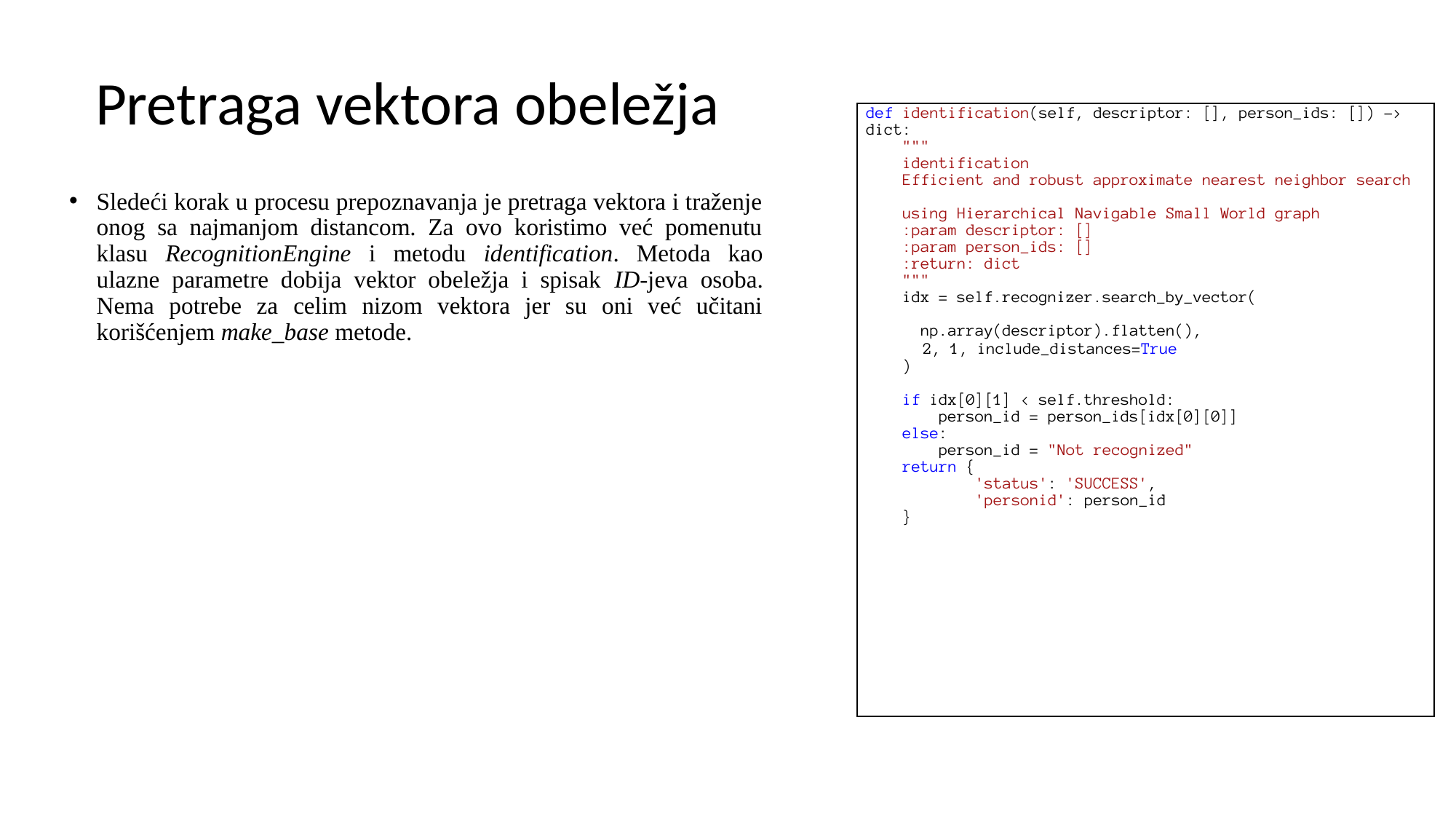

# Pretraga vektora obeležja
| def identification(self, descriptor: [], person\_ids: []) -> dict:     """     identification     Efficient and robust approximate nearest neighbor search using Hierarchical Navigable Small World graph     :param descriptor: []     :param person\_ids: []     :return: dict     """     idx = self.recognizer.search\_by\_vector( np.array(descriptor).flatten(), 2, 1, include\_distances=True )     if idx[0][1] < self.threshold:         person\_id = person\_ids[idx[0][0]]     else:         person\_id = "Not recognized"     return {             'status': 'SUCCESS',             'personid': person\_id     } |
| --- |
Sledeći korak u procesu prepoznavanja je pretraga vektora i traženje onog sa najmanjom distancom. Za ovo koristimo već pomenutu klasu RecognitionEngine i metodu identification. Metoda kao ulazne parametre dobija vektor obeležja i spisak ID-jeva osoba. Nema potrebe za celim nizom vektora jer su oni već učitani korišćenjem make_base metode.